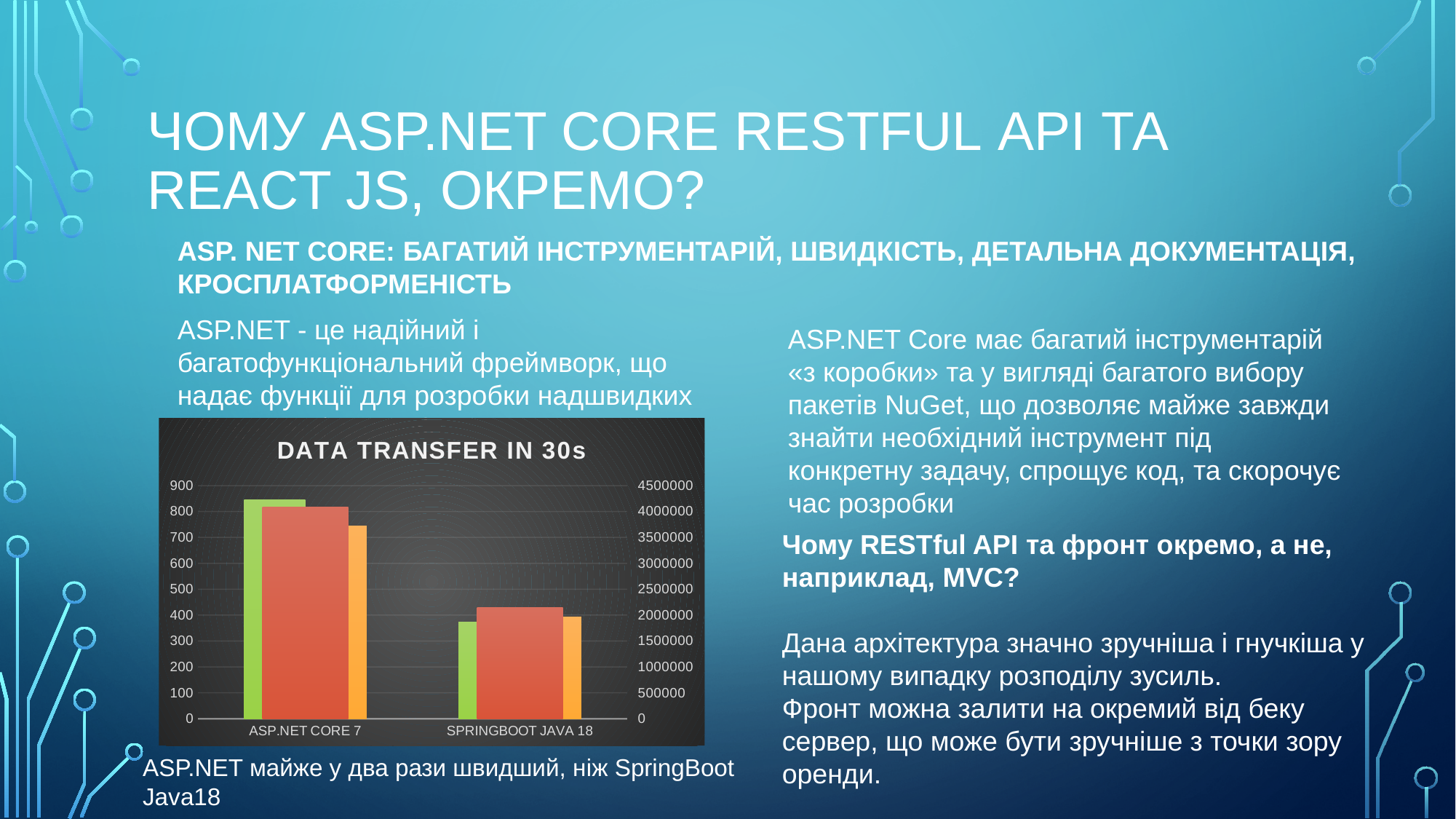

# Чому ASP.NET CORE RESTful API та REACT JS, ОКРЕМО?
ASP. NET CORE: БАГАТИЙ ІНСТРУМЕНТАРІЙ, ШВИДКІСТЬ, ДЕТАЛЬНА ДОКУМЕНТАЦІЯ, КРОСПЛАТФОРМЕНІСТЬ
ASP.NET - це надійний і багатофункціональний фреймворк, що надає функції для розробки надшвидких API для веб-додатків.
ASP.NET Core має багатий інструментарій «з коробки» та у вигляді багатого вибору пакетів NuGet, що дозволяє майже завжди знайти необхідний інструмент під конкретну задачу, спрощує код, та скорочує час розробки

### Chart: DATA TRANSFER IN 30s

| Category | Data_recieved, MB | Data_sent, MB | Http_reqs |
|---|---|---|---|
| ASP.NET CORE 7 | 845.0 | 743.0 | 4084163.0 |
| SPRINGBOOT JAVA 18 | 373.0 | 392.0 | 2152070.0 |
Чому RESTful API та фронт окремо, а не, наприклад, MVC?

Дана архітектура значно зручніша і гнучкіша у нашому випадку розподілу зусиль.
Фронт можна залити на окремий від беку сервер, що може бути зручніше з точки зору оренди.
ASP.NET майже у два рази швидший, ніж SpringBoot Java18